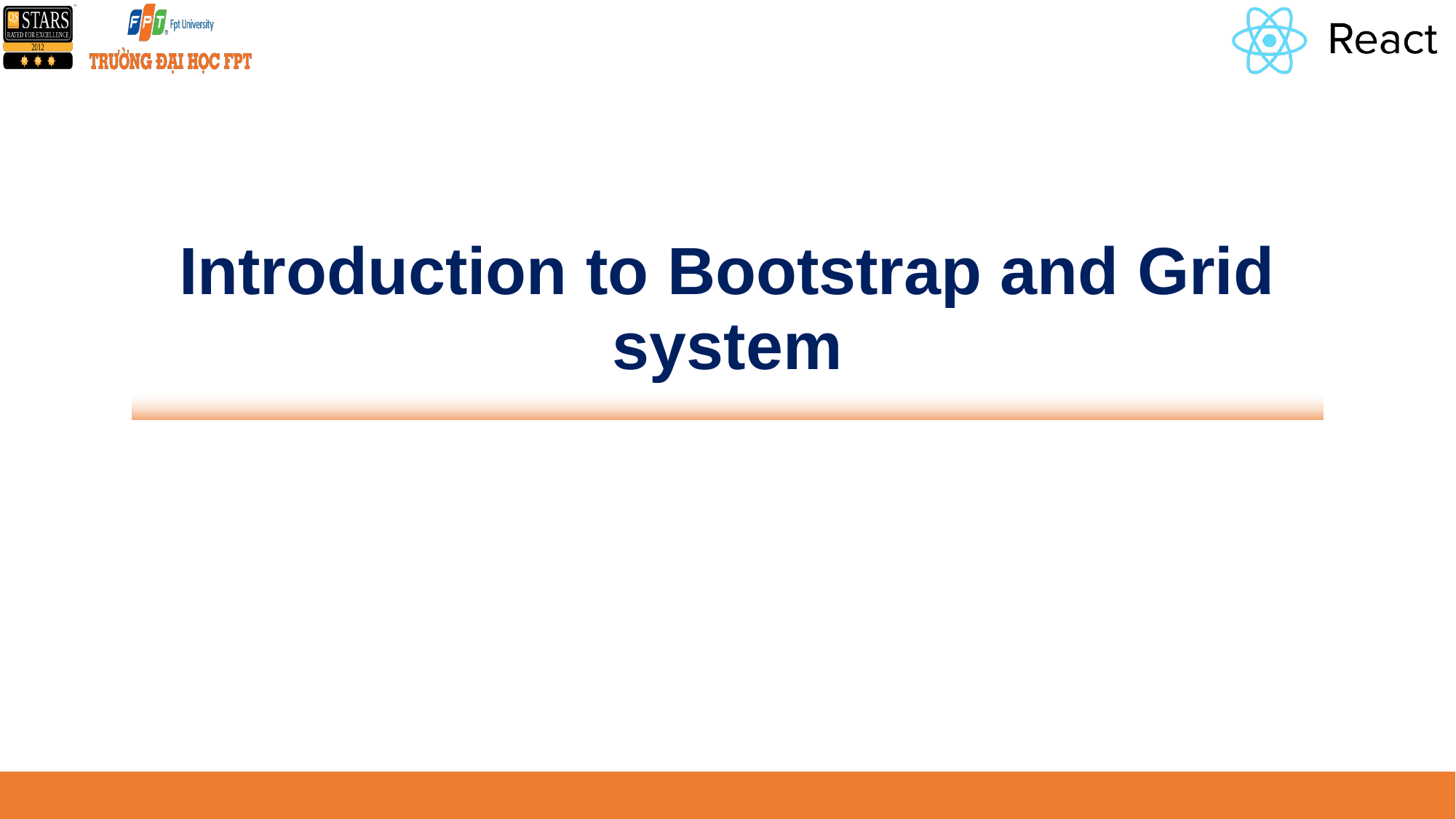

# Introduction to Bootstrap and Grid system